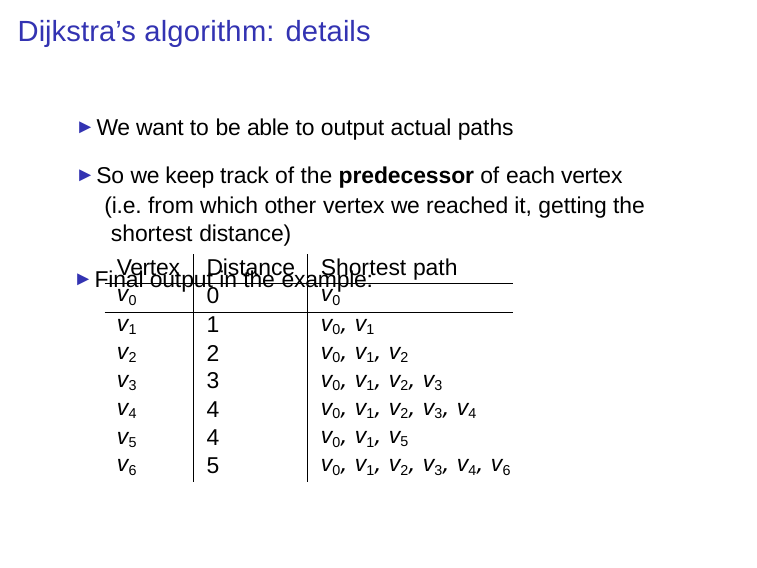

# Dijkstra’s algorithm: details
► We want to be able to output actual paths
► So we keep track of the predecessor of each vertex  (i.e. from which other vertex we reached it, getting the  shortest distance)
► Final output in the example:
| Vertex | Distance | Shortest path |
| --- | --- | --- |
| v0 | 0 | v0 |
| v1 | 1 | v0, v1 |
| v2 | 2 | v0, v1, v2 |
| v3 | 3 | v0, v1, v2, v3 |
| v4 | 4 | v0, v1, v2, v3, v4 |
| v5 | 4 | v0, v1, v5 |
| v6 | 5 | v0, v1, v2, v3, v4, v6 |